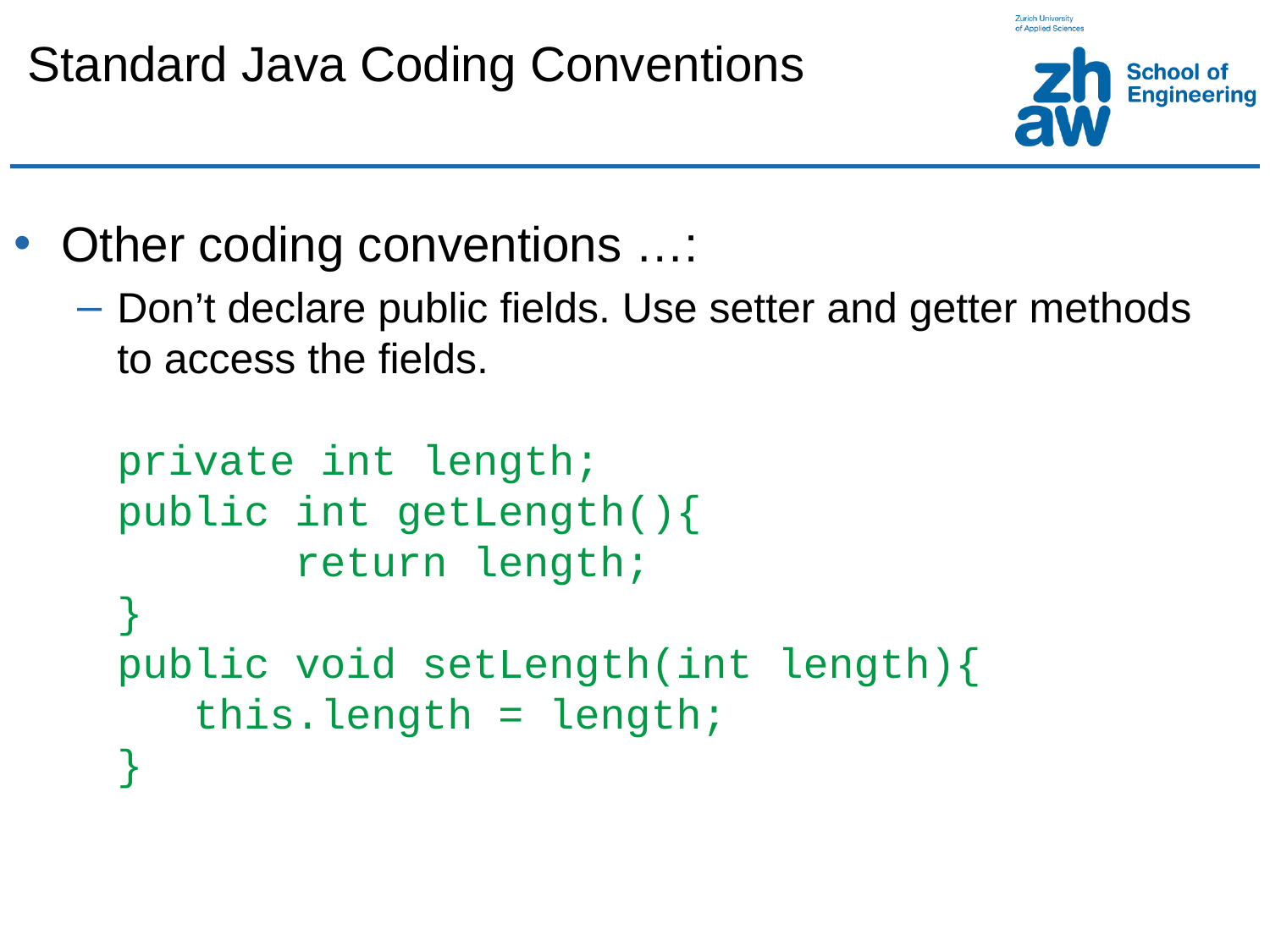

# Standard Java Coding Conventions
Other coding conventions …:
Don’t declare public fields. Use setter and getter methods to access the fields.
private int length;
public int getLength(){
	  return length;
}
public void setLength(int length){
   this.length = length;
}